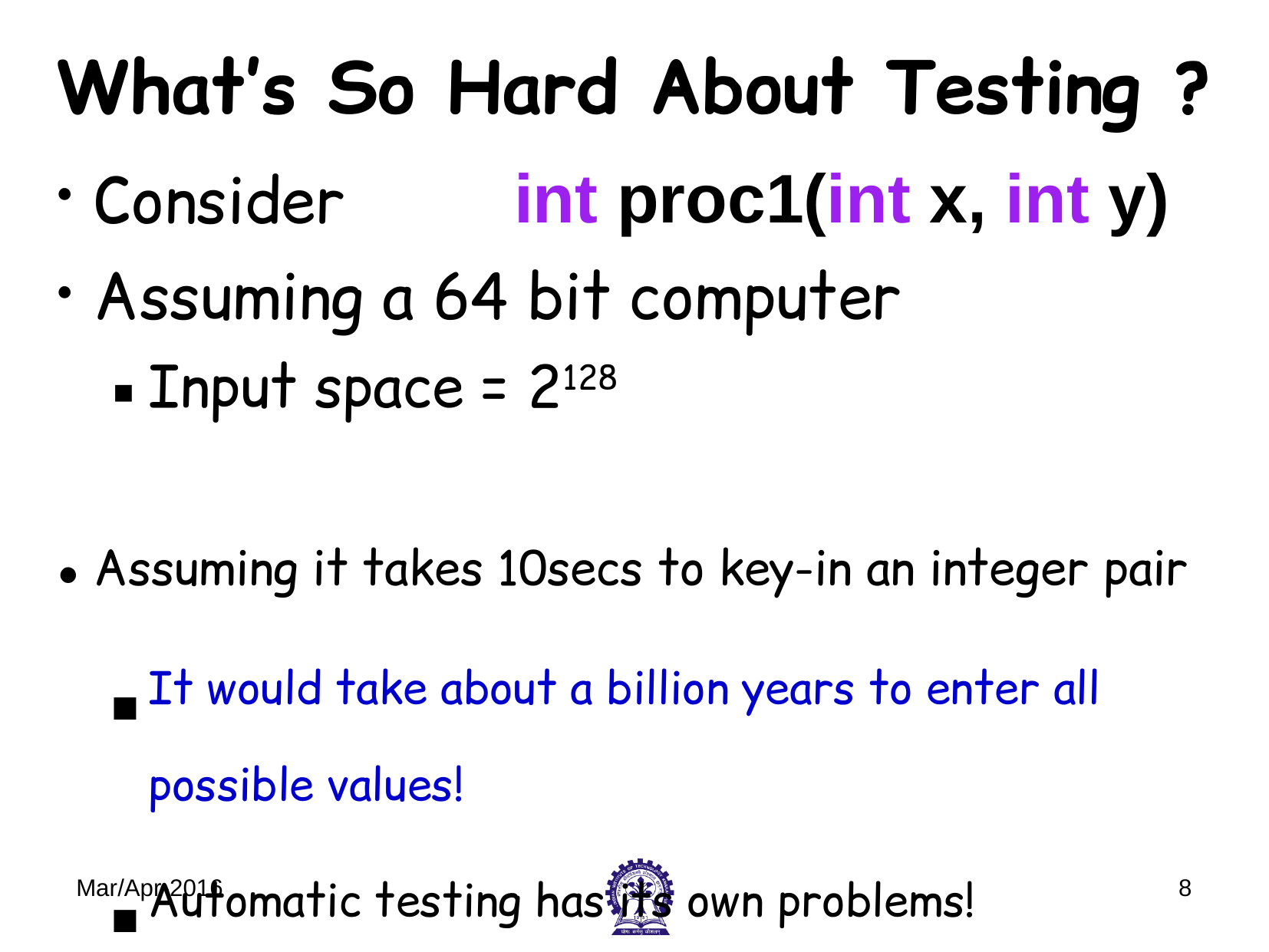

What’s So Hard About Testing ?
Consider	  int proc1(int x, int y)
Assuming a 64 bit computer
Input space = 2128

Assuming it takes 10secs to key-in an integer pair
It would take about a billion years to enter all possible values!
Automatic testing has its own problems!
Mar/Apr-2016
8